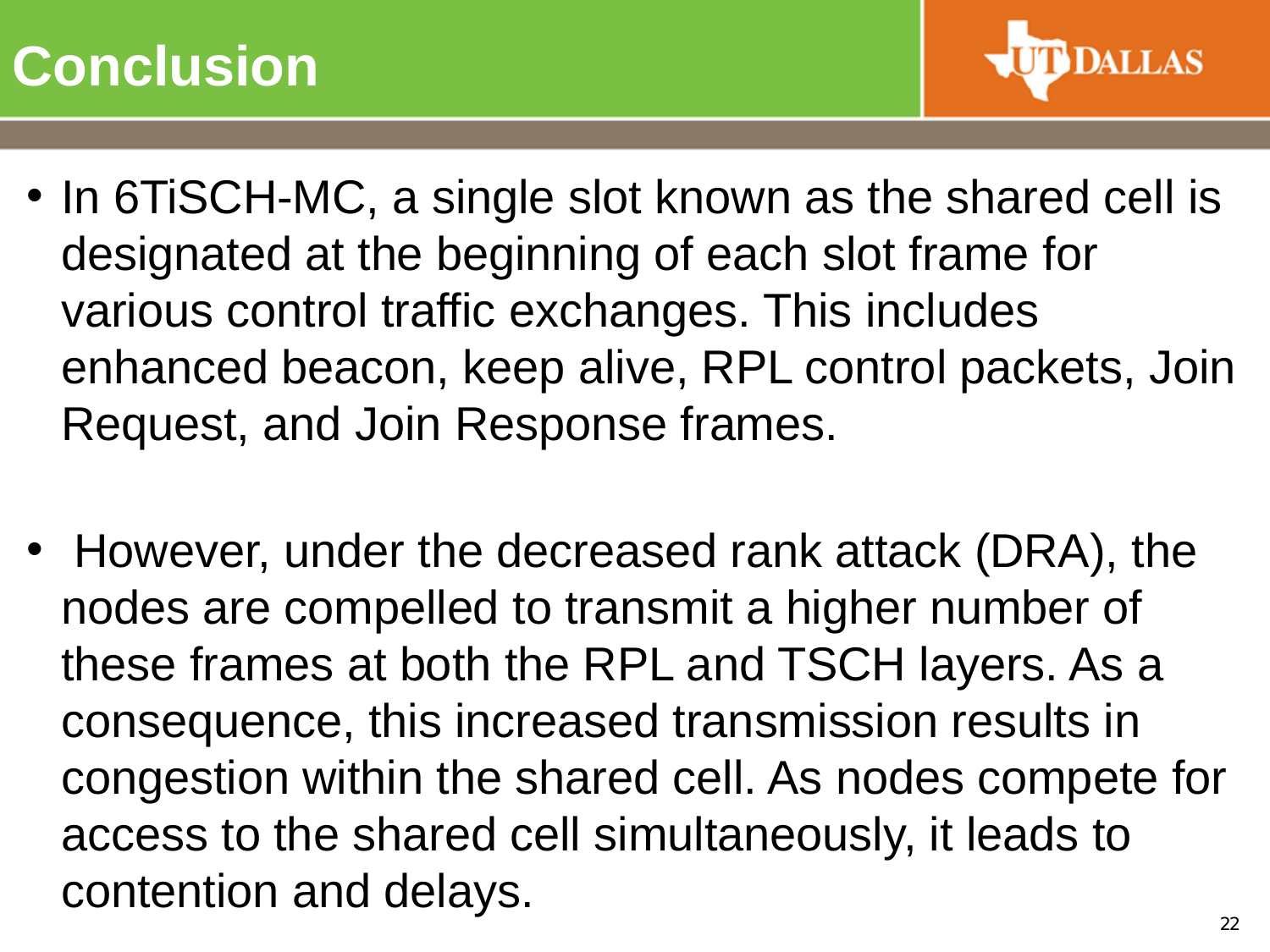

# Conclusion
In 6TiSCH-MC, a single slot known as the shared cell is designated at the beginning of each slot frame for various control traffic exchanges. This includes enhanced beacon, keep alive, RPL control packets, Join Request, and Join Response frames.

 However, under the decreased rank attack (DRA), the nodes are compelled to transmit a higher number of these frames at both the RPL and TSCH layers. As a consequence, this increased transmission results in congestion within the shared cell. As nodes compete for access to the shared cell simultaneously, it leads to contention and delays.
22